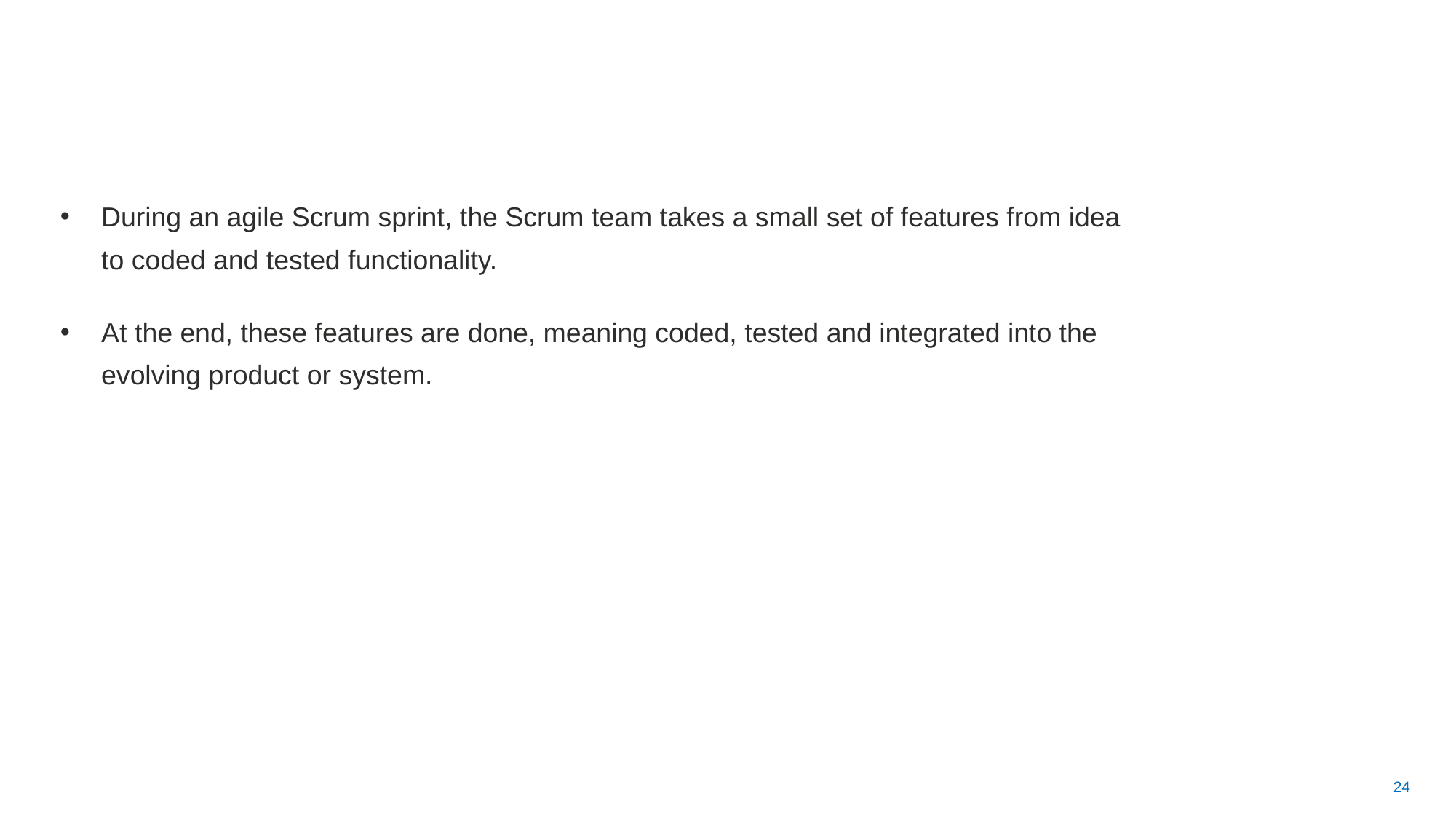

#
During an agile Scrum sprint, the Scrum team takes a small set of features from idea to coded and tested functionality.
At the end, these features are done, meaning coded, tested and integrated into the evolving product or system.